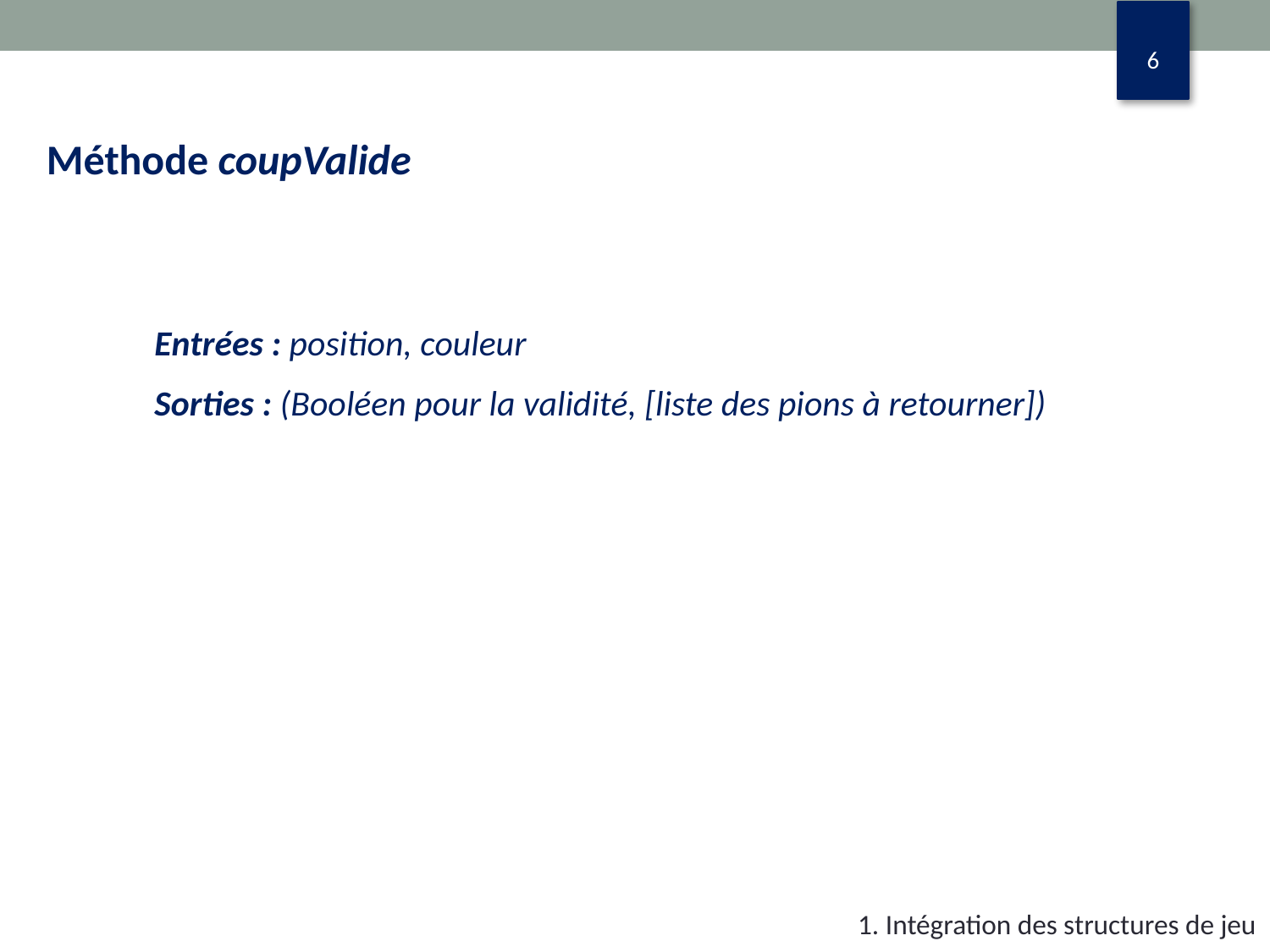

Méthode coupValide

	Entrées : position, couleur
	Sorties : (Booléen pour la validité, [liste des pions à retourner])
1. Intégration des structures de jeu